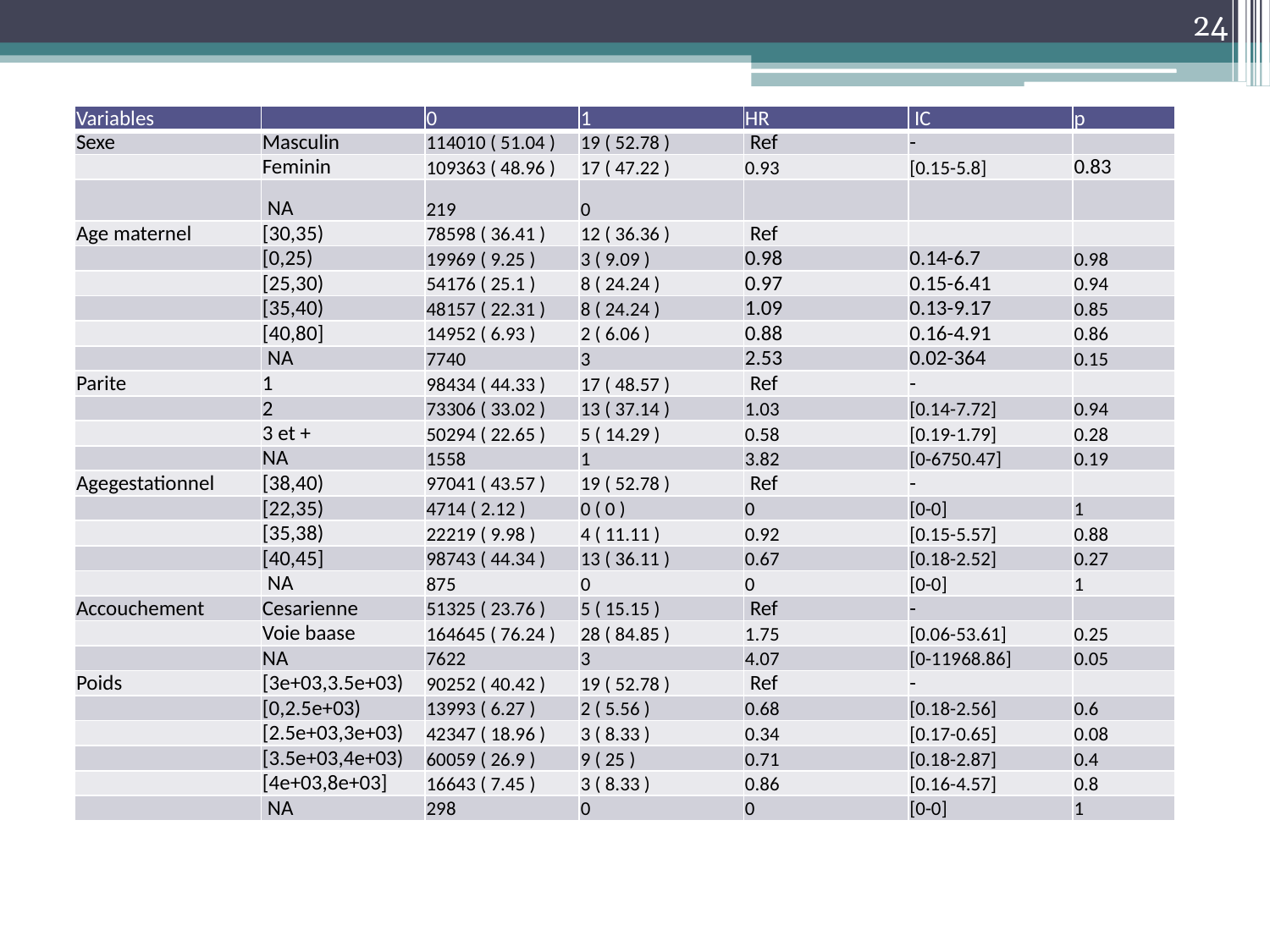

24
| Variables |  | 0 | 1 | HR | IC | p |
| --- | --- | --- | --- | --- | --- | --- |
| Sexe | Masculin | 114010 ( 51.04 ) | 19 ( 52.78 ) | Ref | - |  |
|  | Feminin | 109363 ( 48.96 ) | 17 ( 47.22 ) | 0.93 | [0.15-5.8] | 0.83 |
|  | NA | 219 | 0 |  |  |  |
| Age maternel | [30,35) | 78598 ( 36.41 ) | 12 ( 36.36 ) | Ref |  |  |
|  | [0,25) | 19969 ( 9.25 ) | 3 ( 9.09 ) | 0.98 | 0.14-6.7 | 0.98 |
|  | [25,30) | 54176 ( 25.1 ) | 8 ( 24.24 ) | 0.97 | 0.15-6.41 | 0.94 |
|  | [35,40) | 48157 ( 22.31 ) | 8 ( 24.24 ) | 1.09 | 0.13-9.17 | 0.85 |
|  | [40,80] | 14952 ( 6.93 ) | 2 ( 6.06 ) | 0.88 | 0.16-4.91 | 0.86 |
|  | NA | 7740 | 3 | 2.53 | 0.02-364 | 0.15 |
| Parite | 1 | 98434 ( 44.33 ) | 17 ( 48.57 ) | Ref | - |  |
|  | 2 | 73306 ( 33.02 ) | 13 ( 37.14 ) | 1.03 | [0.14-7.72] | 0.94 |
|  | 3 et + | 50294 ( 22.65 ) | 5 ( 14.29 ) | 0.58 | [0.19-1.79] | 0.28 |
|  | NA | 1558 | 1 | 3.82 | [0-6750.47] | 0.19 |
| Agegestationnel | [38,40) | 97041 ( 43.57 ) | 19 ( 52.78 ) | Ref | - |  |
|  | [22,35) | 4714 ( 2.12 ) | 0 ( 0 ) | 0 | [0-0] | 1 |
|  | [35,38) | 22219 ( 9.98 ) | 4 ( 11.11 ) | 0.92 | [0.15-5.57] | 0.88 |
|  | [40,45] | 98743 ( 44.34 ) | 13 ( 36.11 ) | 0.67 | [0.18-2.52] | 0.27 |
|  | NA | 875 | 0 | 0 | [0-0] | 1 |
| Accouchement | Cesarienne | 51325 ( 23.76 ) | 5 ( 15.15 ) | Ref | - |  |
|  | Voie baase | 164645 ( 76.24 ) | 28 ( 84.85 ) | 1.75 | [0.06-53.61] | 0.25 |
|  | NA | 7622 | 3 | 4.07 | [0-11968.86] | 0.05 |
| Poids | [3e+03,3.5e+03) | 90252 ( 40.42 ) | 19 ( 52.78 ) | Ref | - |  |
|  | [0,2.5e+03) | 13993 ( 6.27 ) | 2 ( 5.56 ) | 0.68 | [0.18-2.56] | 0.6 |
|  | [2.5e+03,3e+03) | 42347 ( 18.96 ) | 3 ( 8.33 ) | 0.34 | [0.17-0.65] | 0.08 |
|  | [3.5e+03,4e+03) | 60059 ( 26.9 ) | 9 ( 25 ) | 0.71 | [0.18-2.87] | 0.4 |
|  | [4e+03,8e+03] | 16643 ( 7.45 ) | 3 ( 8.33 ) | 0.86 | [0.16-4.57] | 0.8 |
|  | NA | 298 | 0 | 0 | [0-0] | 1 |
#
|  |  |  |  | rr | conf\_sup | conf\_inf | Pr(>|z|) |
| --- | --- | --- | --- | --- | --- | --- | --- |
|  | [30,35) | 78598 ( 36.41 ) | 12 ( 35.29 ) |  |  |  |  |
| age.fna | [0,25) | 19969 ( 9.25 ) | 3 ( 8.82 ) | 0.96 | 0.15 | 6.26 | 0.95 |
| age.fna | [25,30) | 54176 ( 25.1 ) | 8 ( 23.53 ) | 0.96 | 0.15 | 6.26 | 0.93 |
| age.fna | [35,40) | 48157 ( 22.31 ) | 9 ( 26.47 ) | 1.23 | 0.11 | 13.67 | 0.64 |
| age.fna | [40,80] | 14952 ( 6.93 ) | 2 ( 5.88 ) | 0.91 | 0.15 | 5.37 | 0.9 |
| age.fna | NA | 7740 | 3 | 2.35 | 0.02 | 232.97 | 0.19 |
|  | [0,35) | 152743 ( 70.76 ) | 23 ( 67.65 ) |  |  |  |  |
| age.f2na | [35,80] | 63109 ( 29.24 ) | 11 ( 32.35 ) | 1.18 | 0.12 | 11.88 | 0.65 |
| age.f2na | NA | 7740 | 3 | 2.4 | 0.02 | 261.93 | 0.15 |
|  | [0,27) | 36187 ( 16.76 ) | 4 ( 11.76 ) |  |  |  |  |
| age.f3na | [27,80] | 179665 ( 83.24 ) | 30 ( 88.24 ) | 1.54 | 0.08 | 31.6 | 0.42 |
| age.f3na | NA | 7740 | 3 | 3.3 | 0.01 | 2126.73 | 0.12 |
|  | 0 | 106970 ( 49.56 ) | 18 ( 52.94 ) |  |  |  |  |
| age.f4na | 1 | 108882 ( 50.44 ) | 16 ( 47.06 ) | 0.9 | 0.15 | 5.21 | 0.75 |
| age.f4na | NA | 7740 | 3 | 2.16 | 0.03 | 149.39 | 0.22 |
|  | 1 | 446 ( 0.34 ) | 0 ( 0 ) |  |  |  |  |
|  | 1 | 98434 ( 44.33 ) | 17 ( 47.22 ) |  |  |  |  |
| parite.f2 | 2 | 73306 ( 33.02 ) | 13 ( 36.11 ) | 1.04 | 0.14 | 8.02 | 0.91 |
| parite.f2 | 3 | 32004 ( 14.41 ) | 5 ( 13.89 ) | 0.91 | 0.15 | 5.45 | 0.86 |
| et | 4 et + | 18290 ( 8.24 ) | 1 ( 2.78 ) | 0.33 | 0.17 | 0.63 | 0.28 |
|  | NA | 1558 | 1 |  |  |  |  |
| parite.fna | 1 | 98434 ( 44.33 ) | 17 ( 47.22 ) | 1.04 | 0.14 | 8.03 | 0.91 |
| parite.fna | 2 | 73306 ( 33.02 ) | 13 ( 36.11 ) | 0.91 | 0.15 | 5.45 | 0.86 |
| parite.fna | 3 et + | 50294 ( 22.65 ) | 6 ( 16.67 ) | 0.33 | 0.17 | 0.63 | 0.28 |
| parite.fna | NA | 1558 | 1 | 3.81 | 0 | 6730.23 | 0.19 |
|  | 0 |  |  |  |  |  |  |
| parite.f3na | 1 |  |  | 1.04 | 0.14 | 8.03 | 0.91 |
| parite.f3na | 2 |  |  | 0.7 | 0.18 | 2.81 | 0.46 |
| parite.f3na | 3 |  |  | 3.81 | 0 | 6729.68 | 0.19 |
|  | 4 et + |  |  |  |  |  |  |
| gestite.fna | 0 | 7 ( 0 ) | 0 ( 0 ) | 3486.74 | 0 | Inf | 1 |
| gestite.fna | 1 | 77235 ( 34.87 ) | 14 ( 38.89 ) | 3948.3 | 0 | Inf | 1 |
| gestite.fna | 2 | 68749 ( 31.03 ) | 14 ( 38.89 ) | 2507.38 | 0 | Inf | 1 |
| gestite.fna | 3 | 38996 ( 17.6 ) | 5 ( 13.89 ) | 1628.11 | 0 | Inf | 1 |
| gestite.fna | 4 et + | 36536 ( 16.49 ) | 3 ( 8.33 ) | 9552.89 | 0 | Inf | 1 |
|  | NA | 2069 | 1 |  |  |  |  |
|  | 1 | 114010 ( 51.04 ) | 19 ( 51.35 ) |  |  |  |  |
| sexe.fna | 2 | 109363 ( 48.96 ) | 18 ( 48.65 ) |  | 0.14 | 6.84 | 0.97 |
| sexe.fna | NA | 219 | 0 |  | 0 | 0 | 1 |
|  | 0 | 2076 ( 0.93 ) | 0 ( 0 ) |  |  |  |  |
| nbfoetus.fna | 1 | 213999 ( 95.71 ) | 34 ( 91.89 ) | 3437875.49 | 0 | Inf | 1 |
| nbfoetus.fna | 2 | 7344 ( 3.28 ) | 3 ( 8.11 ) | 9296187.39 | 0 | Inf | 1 |
| nbfoetus.fna | 3 | 166 ( 0.07 ) | 0 ( 0 ) | 1 | 0.14 | 7.1 | 1 |
| nbfoetus.fna | 4 | 7 ( 0 ) | 0 ( 0 ) | 1 | 0.14 | 7.1 | 1 |
|  | [38,40) | 97041 ( 43.57 ) | 19 ( 51.35 ) |  |  |  |  |
| agegestationnel.fna | [22,35) | 4714 ( 2.12 ) | 0 ( 0 ) | 0 | 0 | 0 | 1 |
| agegestationnel.fna | [35,38) | 22219 ( 9.98 ) | 4 ( 10.81 ) | 0.92 | 0.15 | 5.56 | 0.88 |
| agegestationnel.fna | [40,45] | 98743 ( 44.34 ) | 14 ( 37.84 ) | 0.7 | 0.18 | 2.79 | 0.32 |
| agegestationnel.fna | NA | 875 | 0 | 0 | 0 | 0 | 1 |
|  | [22,38) | 26933 ( 12.09 ) | 4 ( 10.81 ) |  |  |  |  |
| agegestationnel.f2na | [38,40) | 97041 ( 43.57 ) | 19 ( 51.35 ) | 1.32 | 0.1 | 17.63 | 0.61 |
| agegestationnel.f2na | [40,45] | 98743 ( 44.34 ) | 14 ( 37.84 ) | 0.93 | 0.15 | 5.74 | 0.9 |
| agegestationnel.f2na | NA | 875 | 0 | 0 | 0 | 0 | 1 |
|  | [22,40) | 123974 ( 55.66 ) | 23 ( 62.16 ) |  |  |  |  |
| agegestationnel.f3na | [40,45] | 98743 ( 44.34 ) | 14 ( 37.84 ) | 0.74 | 0.17 | 3.18 | 0.38 |
| agegestationnel.f3na | NA | 875 | 0 | 0 | 0 | 0 | 1 |
|  | [22,38) | 26933 ( 12.09 ) | 4 ( 10.81 ) |  |  |  |  |
| agegestationnel.f4na | [38,45] | 195784 ( 87.91 ) | 33 ( 89.19 ) | 1.12 | 0.12 | 10.08 | 0.83 |
| agegestationnel.f4na | NA | 875 | 0 | 0 | 0 | 0 | 1 |
|  | cesar | 51325 ( 23.76 ) | 5 ( 14.71 ) |  |  |  |  |
| naissancepar.f2 | vbi | 30236 ( 14 ) | 8 ( 23.53 ) | 2.72 | 0.01 | 564.56 | 0.08 |
| naissancepar.f2 | vbni | 134409 ( 62.24 ) | 21 ( 61.76 ) | 1.62 | 0.07 | 38.74 | 0.33 |
|  | NA | 7622 | 3 |  |  |  |  |
|  | 3 | 51325 ( 23.76 ) | 5 ( 14.71 ) |  |  |  |  |
| vbna | vb | 164645 ( 76.24 ) | 29 ( 85.29 ) | 1.82 | 0.05 | 64.97 | 0.21 |
| vbna | NA | 7622 | 3 | 4.14 | 0 | 13744.51 | 0.05 |
|  | [3e+03,3.5e+03) | 90252 ( 40.42 ) | 19 ( 51.35 ) |  |  |  |  |
| poids.fna | [0,2.5e+03) | 13993 ( 6.27 ) | 2 ( 5.41 ) | 0.67 | 0.18 | 2.53 | 0.6 |
| poids.fna | [2.5e+03,3e+03) | 42347 ( 18.96 ) | 3 ( 8.11 ) | 0.34 | 0.17 | 0.65 | 0.08 |
| poids.fna | [3.5e+03,4e+03) | 60059 ( 26.9 ) | 9 ( 24.32 ) | 0.7 | 0.18 | 2.8 | 0.39 |
| poids.fna | [4e+03,8e+03] | 16643 ( 7.45 ) | 4 ( 10.81 ) | 1.13 | 0.12 | 10.32 | 0.83 |
| poids.fna | NA | 298 | 0 | 0 | 0 | 0 | 1 |
|  | [0,2.5e+03) | 13993 ( 6.27 ) | 2 ( 5.41 ) |  |  |  |  |
| poids.f3na | [2.5e+03,8e+03] | 209301 ( 93.73 ) | 35 ( 94.59 ) | 1.17 | 0.12 | 11.67 | 0.83 |
| poids.f3na | NA | 298 | 0 | 0 | 0 | 0 | 1 |
|  | 0 | 109294 ( 48.95 ) | 18 ( 48.65 ) |  |  |  |  |
| poids.f4na | 1 | 114000 ( 51.05 ) | 19 ( 51.35 ) | 1.01 | 0.14 | 7.23 | 0.99 |
| poids.f4na | NA | 298 | 0 | 0 | 0 | 0 | 1 |
|  | 0 | 56340 ( 25.23 ) | 5 ( 13.51 ) |  |  |  |  |
| poids.f5na | 1 | 166954 ( 74.77 ) | 32 ( 86.49 ) | 2.15 | 0.03 | 145.34 | 0.11 |
| poids.f5na | NA | 298 | 0 | 0 | 0 | 0 | 1 |
|  | 0 | 47399 ( 22.9 ) | 6 ( 20 ) |  |  |  |  |
| allaitementna | 1 | 159581 ( 77.1 ) | 24 ( 80 ) | 1.21 | 0.11 | 12.9 | 0.68 |
| allaitementna | NA | 16612 | 7 | 3.7 | 0 | 5252.78 | 0.02 |